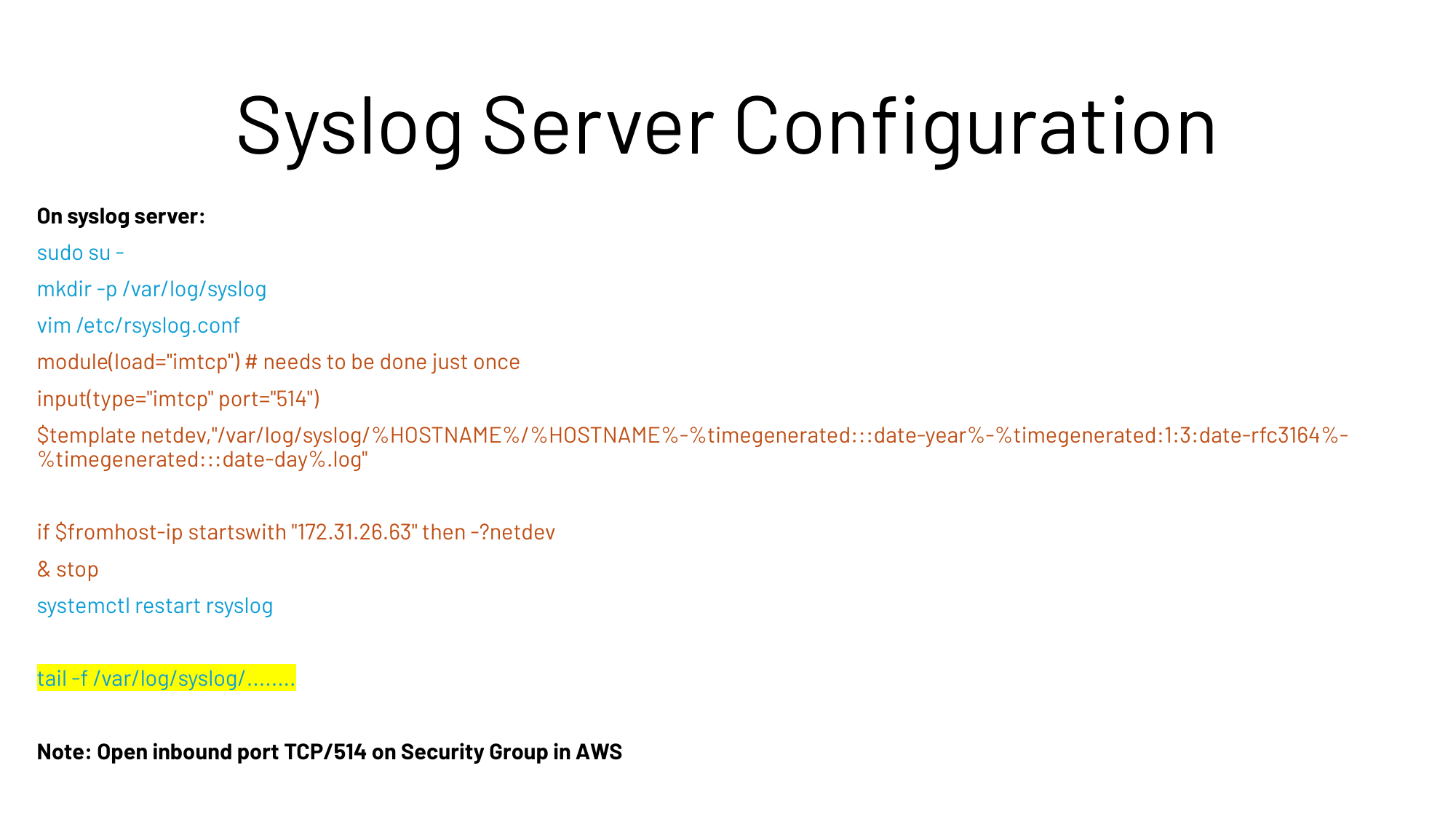

# Syslog Server Configuration
On syslog server:
sudo su -
mkdir -p /var/log/syslog
vim /etc/rsyslog.conf
module(load="imtcp") # needs to be done just once
input(type="imtcp" port="514")
$template netdev,"/var/log/syslog/%HOSTNAME%/%HOSTNAME%-%timegenerated:::date-year%-%timegenerated:1:3:date-rfc3164%-%timegenerated:::date-day%.log"

if $fromhost-ip startswith "172.31.26.63" then -?netdev
& stop
systemctl restart rsyslog

tail -f /var/log/syslog/........

Note: Open inbound port TCP/514 on Security Group in AWS